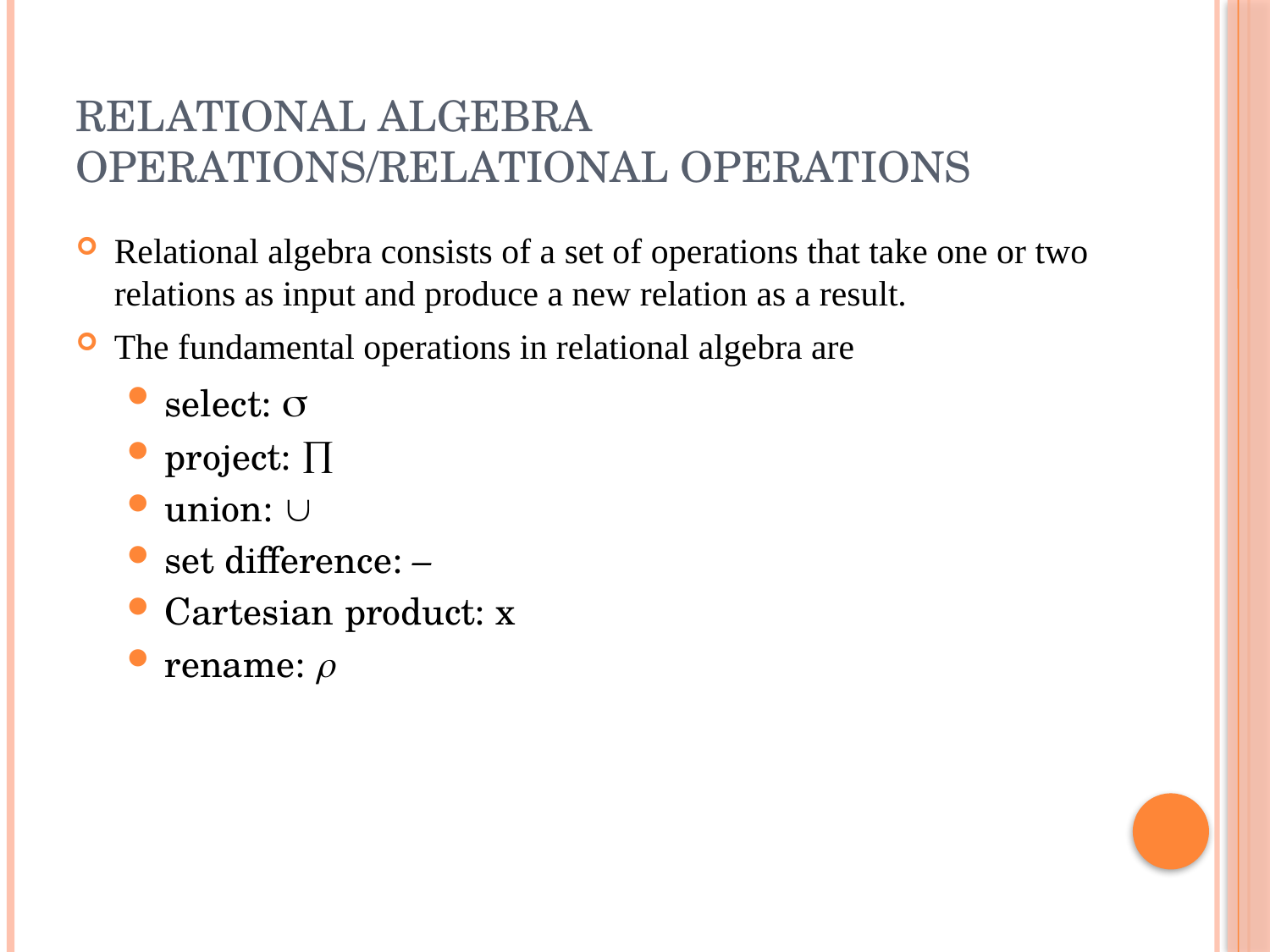

# Relational algebra operations/Relational operations
Relational algebra consists of a set of operations that take one or two relations as input and produce a new relation as a result.
The fundamental operations in relational algebra are
select: σ
project: ∏
union: ∪
set difference: –
Cartesian product: x
rename: ρ